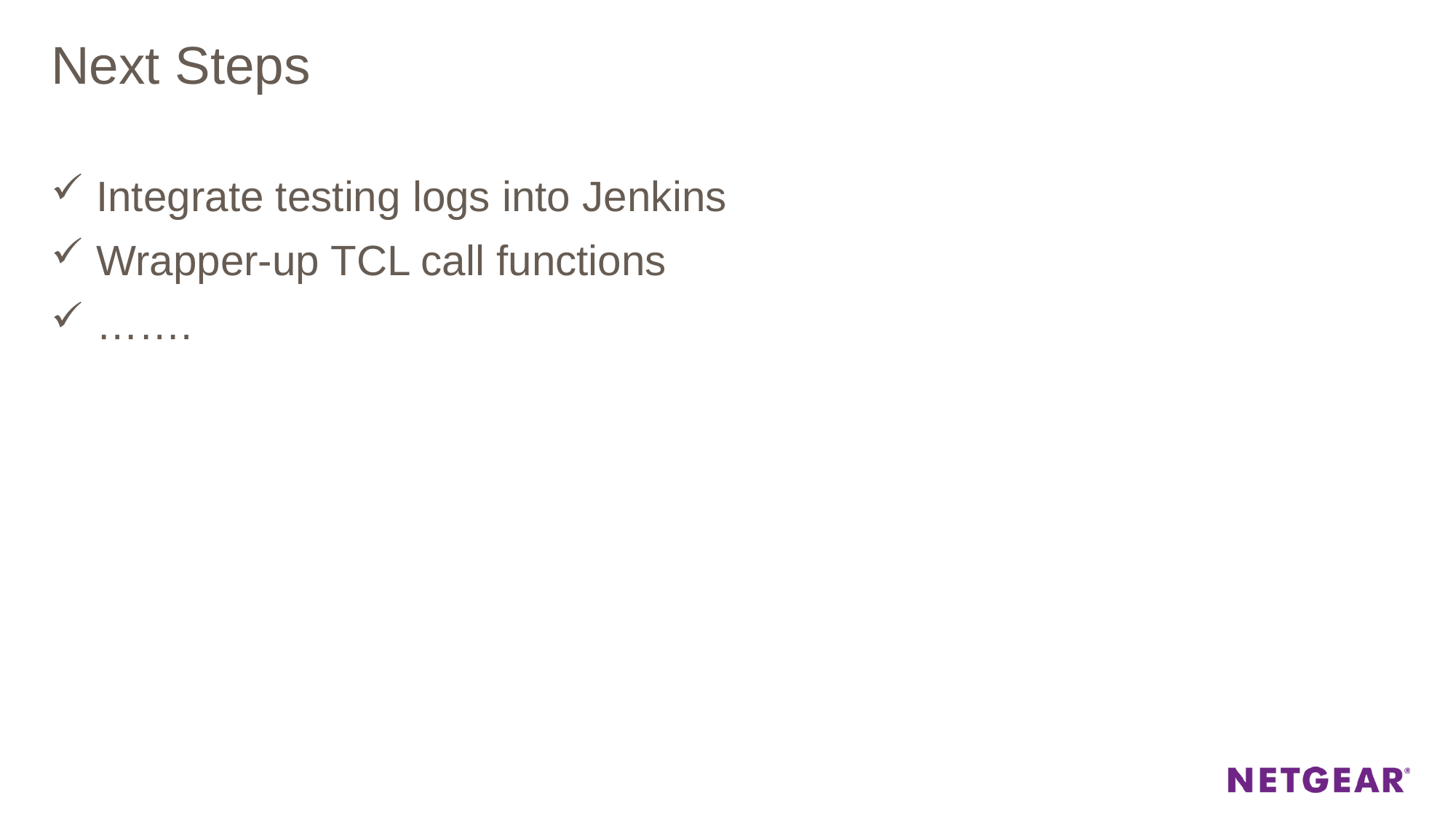

# Next Steps
 Integrate testing logs into Jenkins
 Wrapper-up TCL call functions
 …….